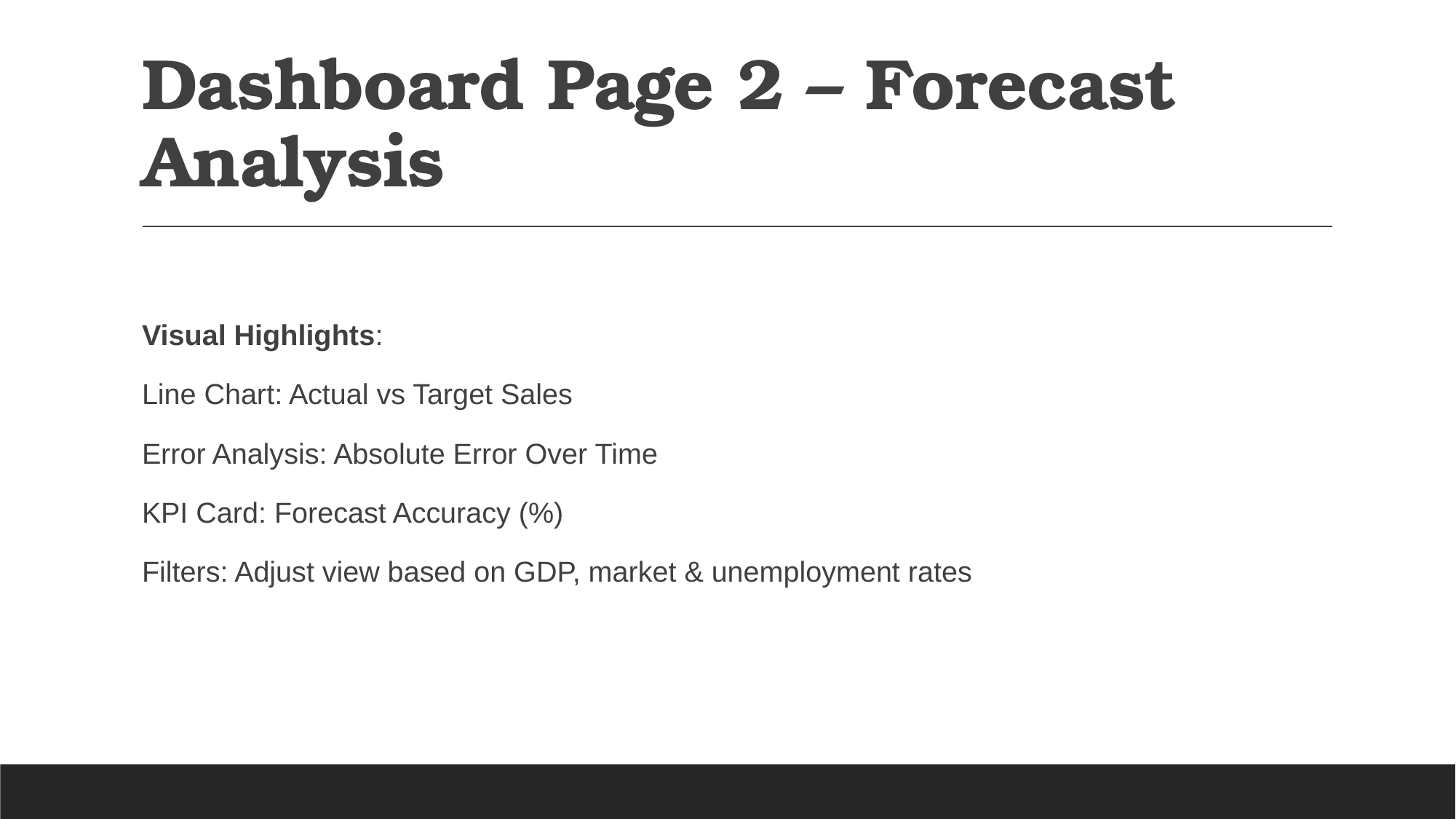

# Dashboard Page 2 – Forecast Analysis

Visual Highlights:
Line Chart: Actual vs Target Sales
Error Analysis: Absolute Error Over Time
KPI Card: Forecast Accuracy (%)
Filters: Adjust view based on GDP, market & unemployment rates